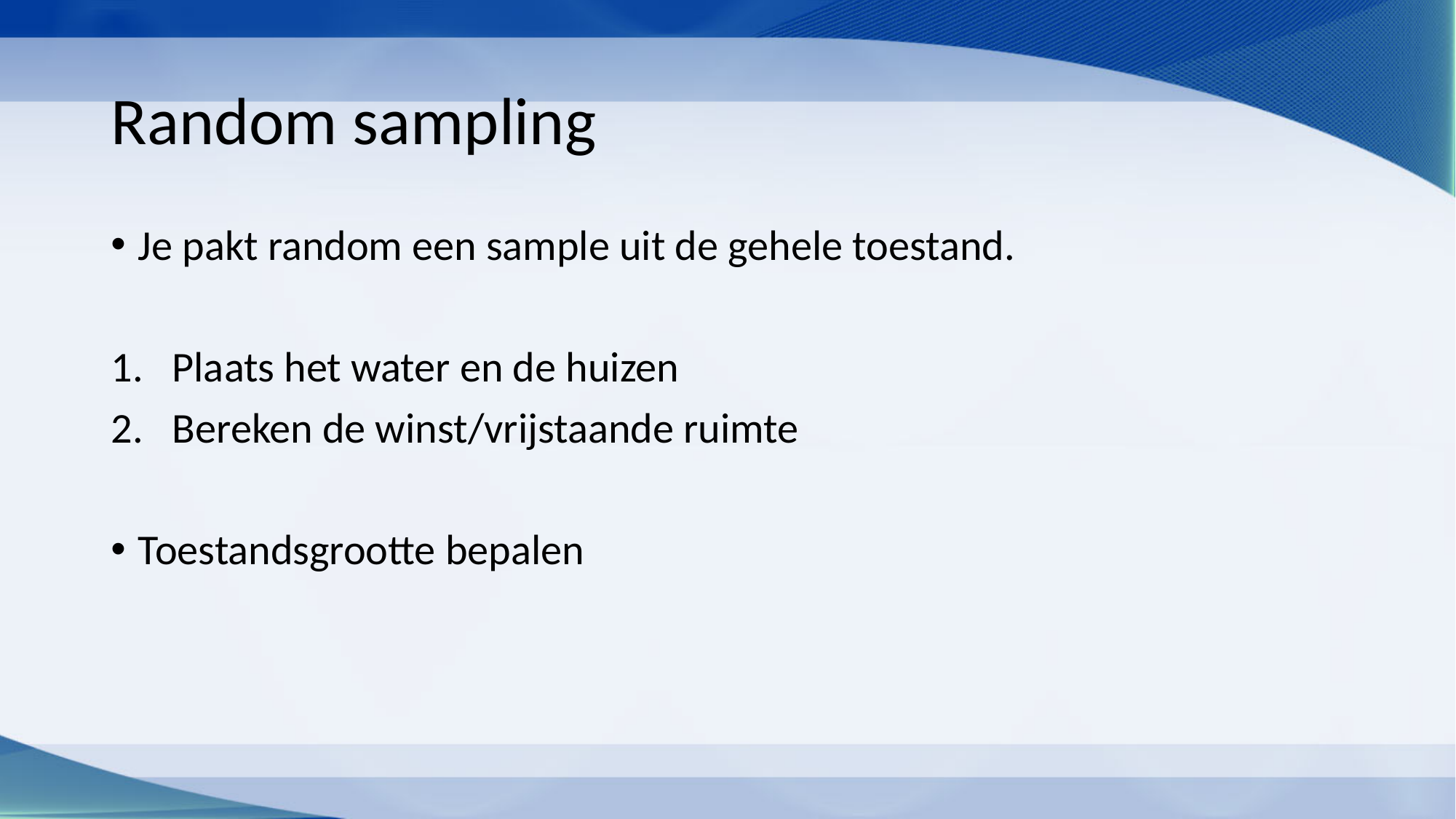

# Random sampling
Je pakt random een sample uit de gehele toestand.

Plaats het water en de huizen
Bereken de winst/vrijstaande ruimte

Toestandsgrootte bepalen